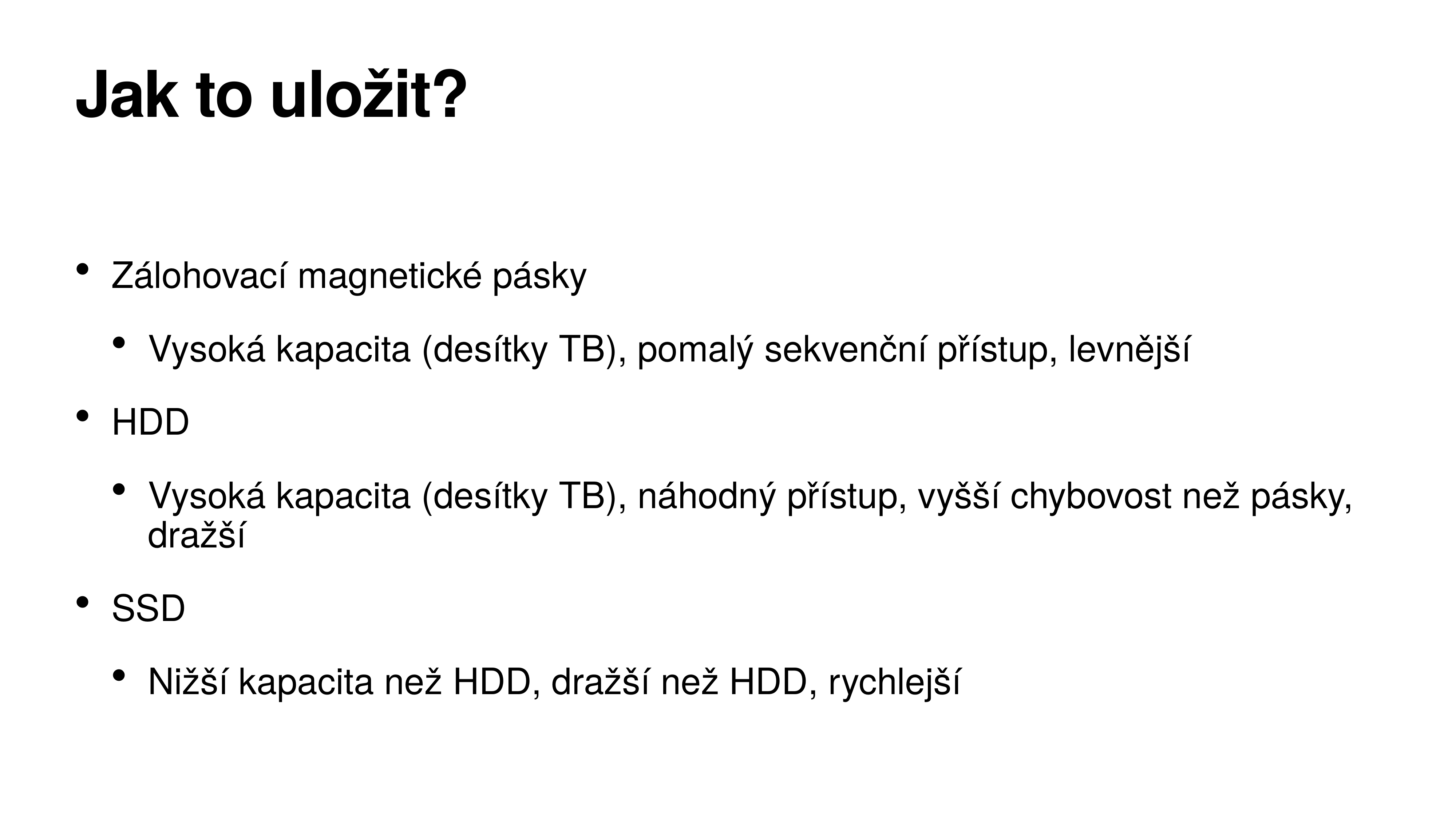

# Jak to uložit?

Zálohovací magnetické pásky
Vysoká kapacita (desítky TB), pomalý sekvenční přístup, levnější
HDD
Vysoká kapacita (desítky TB), náhodný přístup, vyšší chybovost než pásky, dražší
SSD
Nižší kapacita než HDD, dražší než HDD, rychlejší